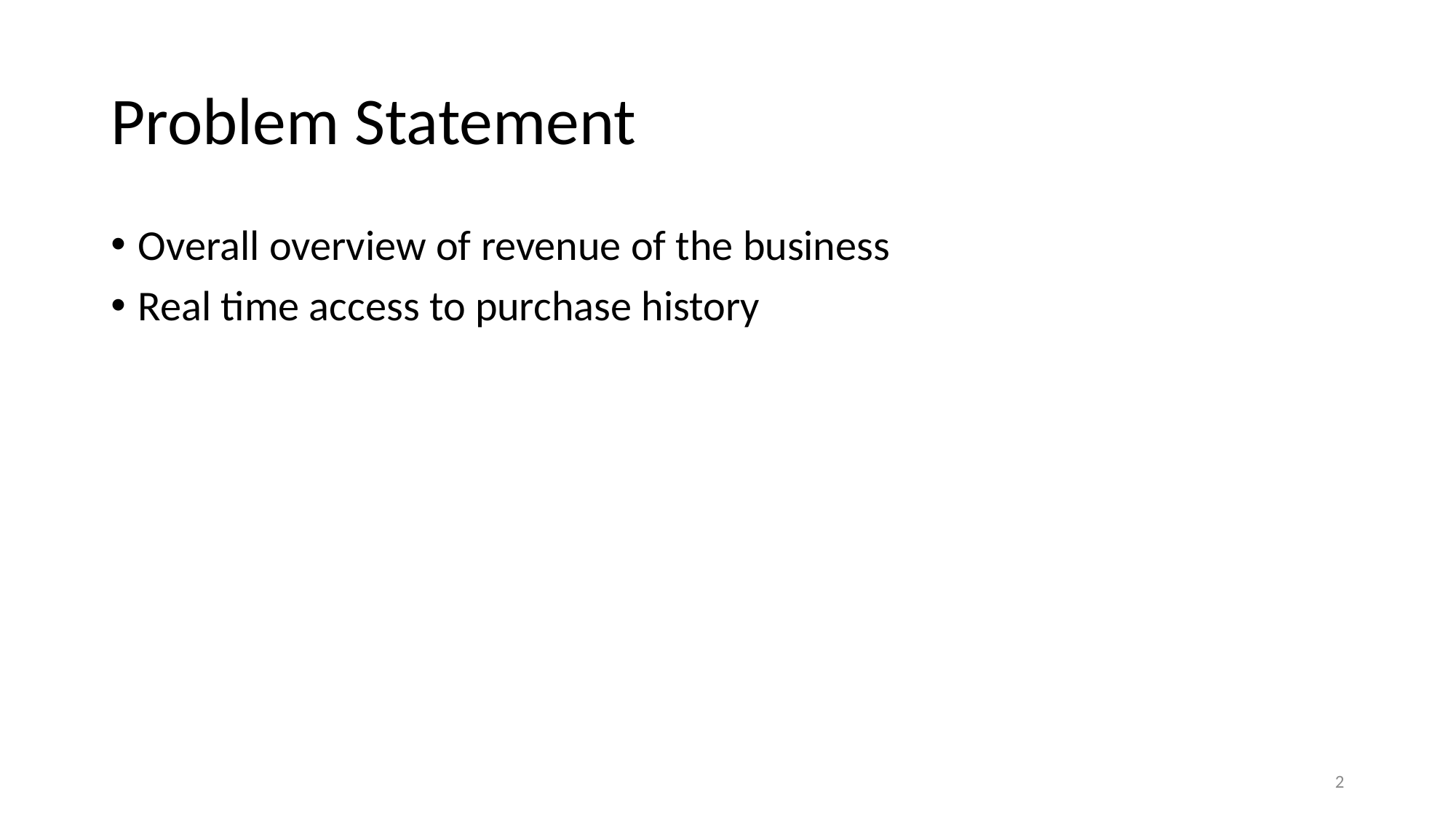

# Problem Statement
Overall overview of revenue of the business
Real time access to purchase history
2